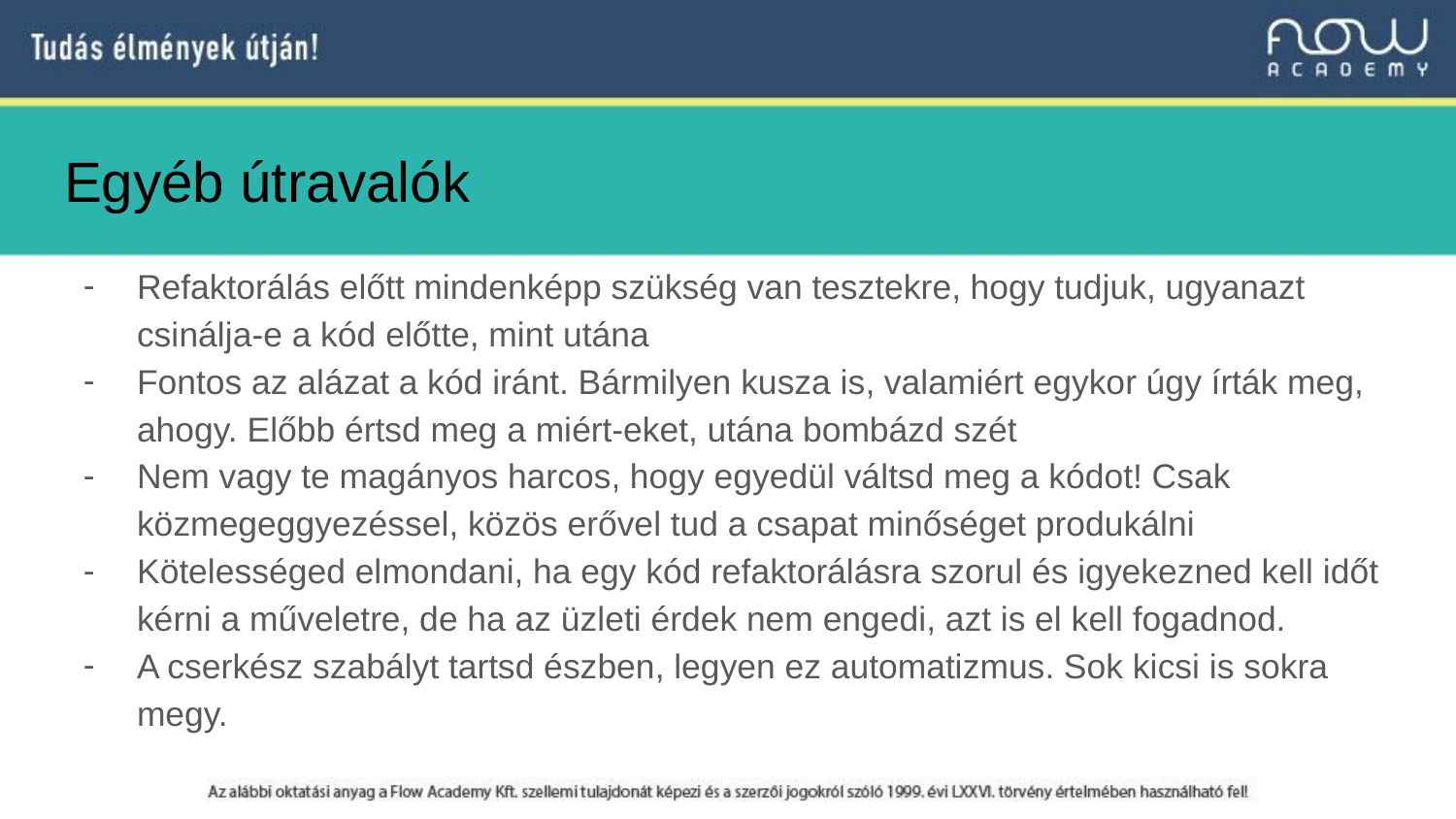

# Egyéb útravalók
Refaktorálás előtt mindenképp szükség van tesztekre, hogy tudjuk, ugyanazt csinálja-e a kód előtte, mint utána
Fontos az alázat a kód iránt. Bármilyen kusza is, valamiért egykor úgy írták meg, ahogy. Előbb értsd meg a miért-eket, utána bombázd szét
Nem vagy te magányos harcos, hogy egyedül váltsd meg a kódot! Csak közmegeggyezéssel, közös erővel tud a csapat minőséget produkálni
Kötelességed elmondani, ha egy kód refaktorálásra szorul és igyekezned kell időt kérni a műveletre, de ha az üzleti érdek nem engedi, azt is el kell fogadnod.
A cserkész szabályt tartsd észben, legyen ez automatizmus. Sok kicsi is sokra megy.